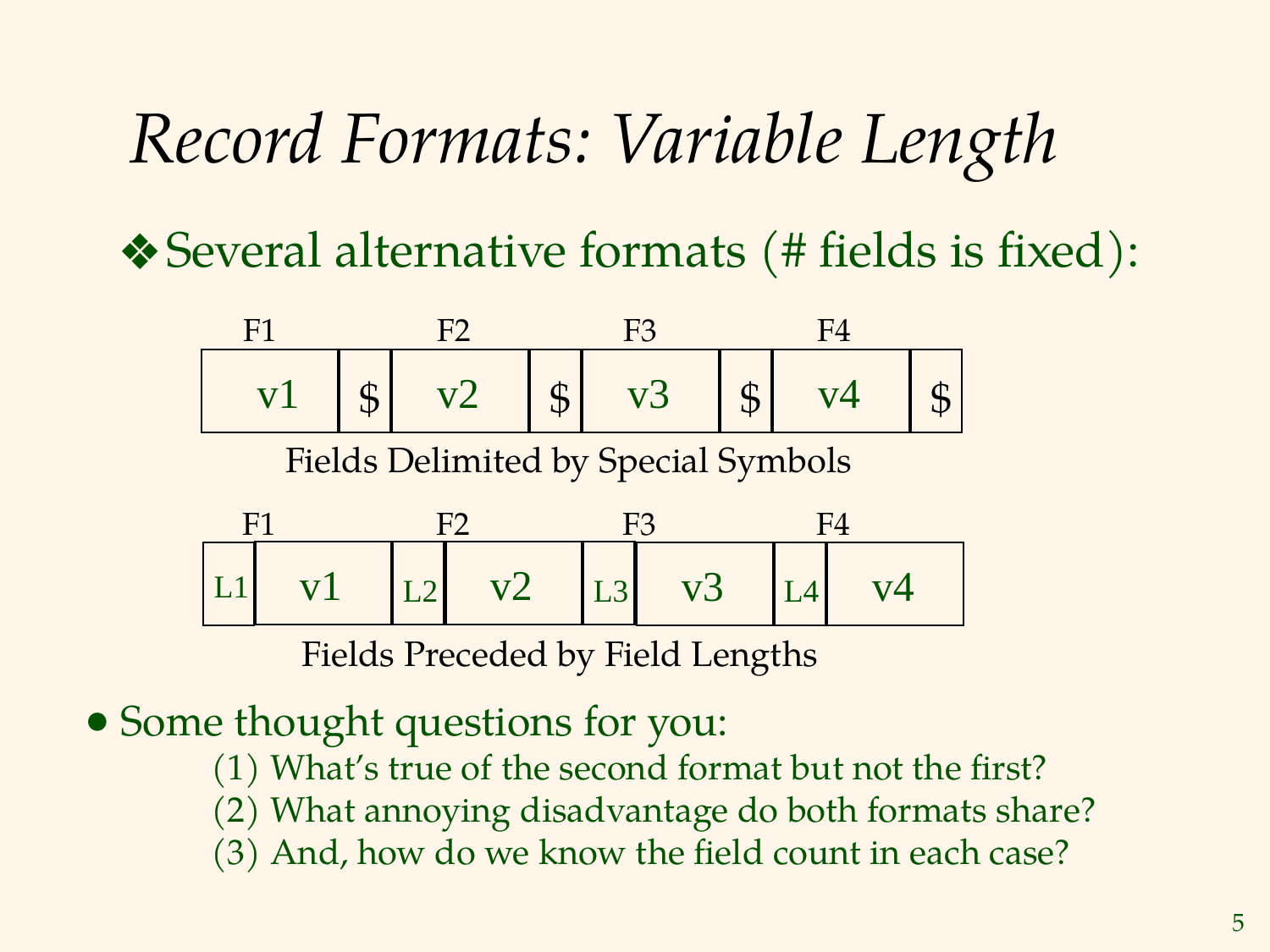

# Record Formats: Variable Length
Several alternative formats (# fields is fixed):
F1                    F2                   F3                    F4
    v1

   v2

   v3

   v4

$
$
$
$
Fields Delimited by Special Symbols
F1                    F2                   F3                    F4
   v1

   v2

   v3

   v4

L1
L2
L3
L4
Fields Preceded by Field Lengths
 Some thought questions for you:
	(1) What’s true of the second format but not the first?
	(2) What annoying disadvantage do both formats share?
	(3) And, how do we know the field count in each case?